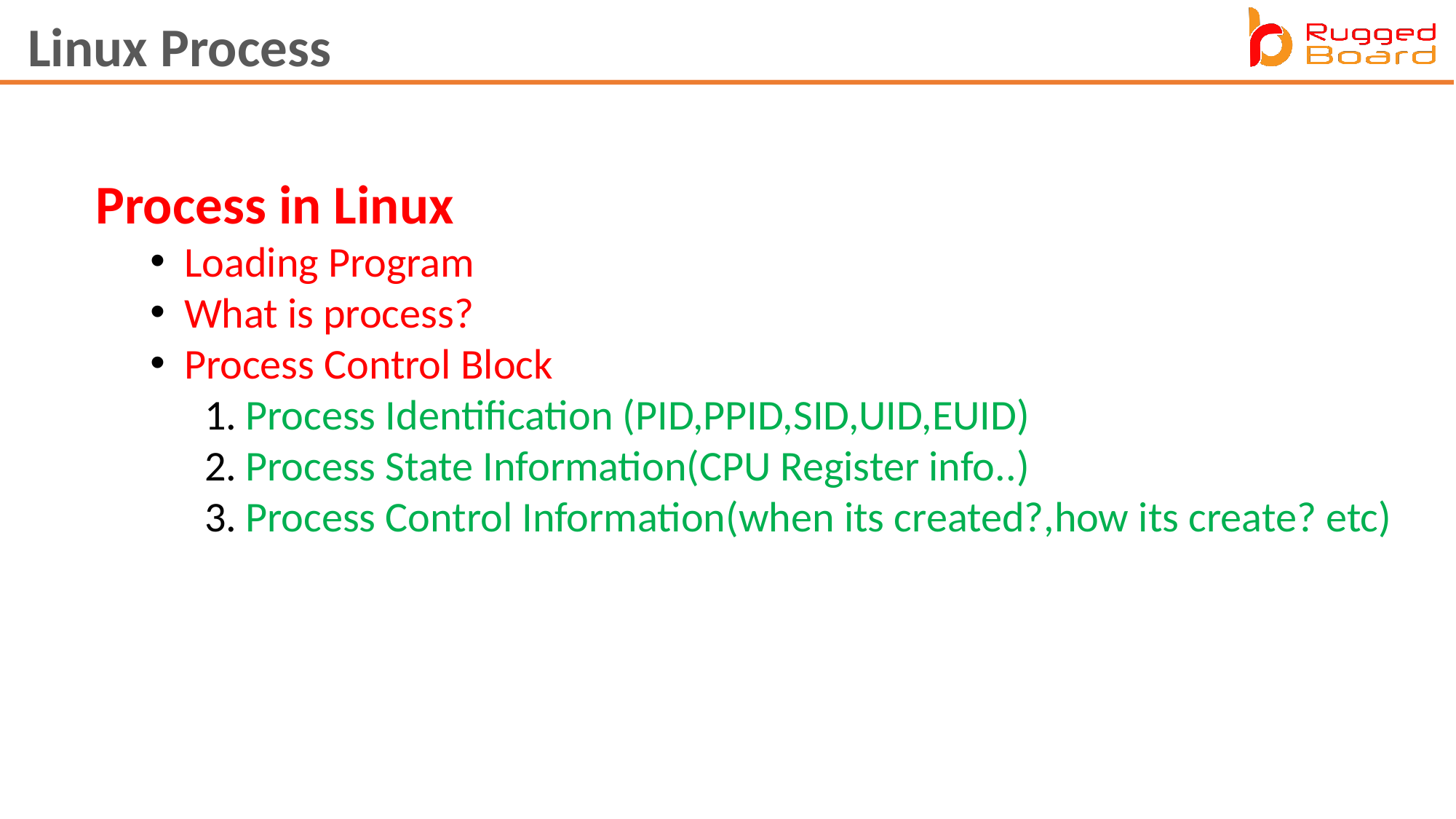

Linux Process
Process in Linux
Loading Program
What is process?
Process Control Block
Process Identification (PID,PPID,SID,UID,EUID)
Process State Information(CPU Register info..)
Process Control Information(when its created?,how its create? etc)